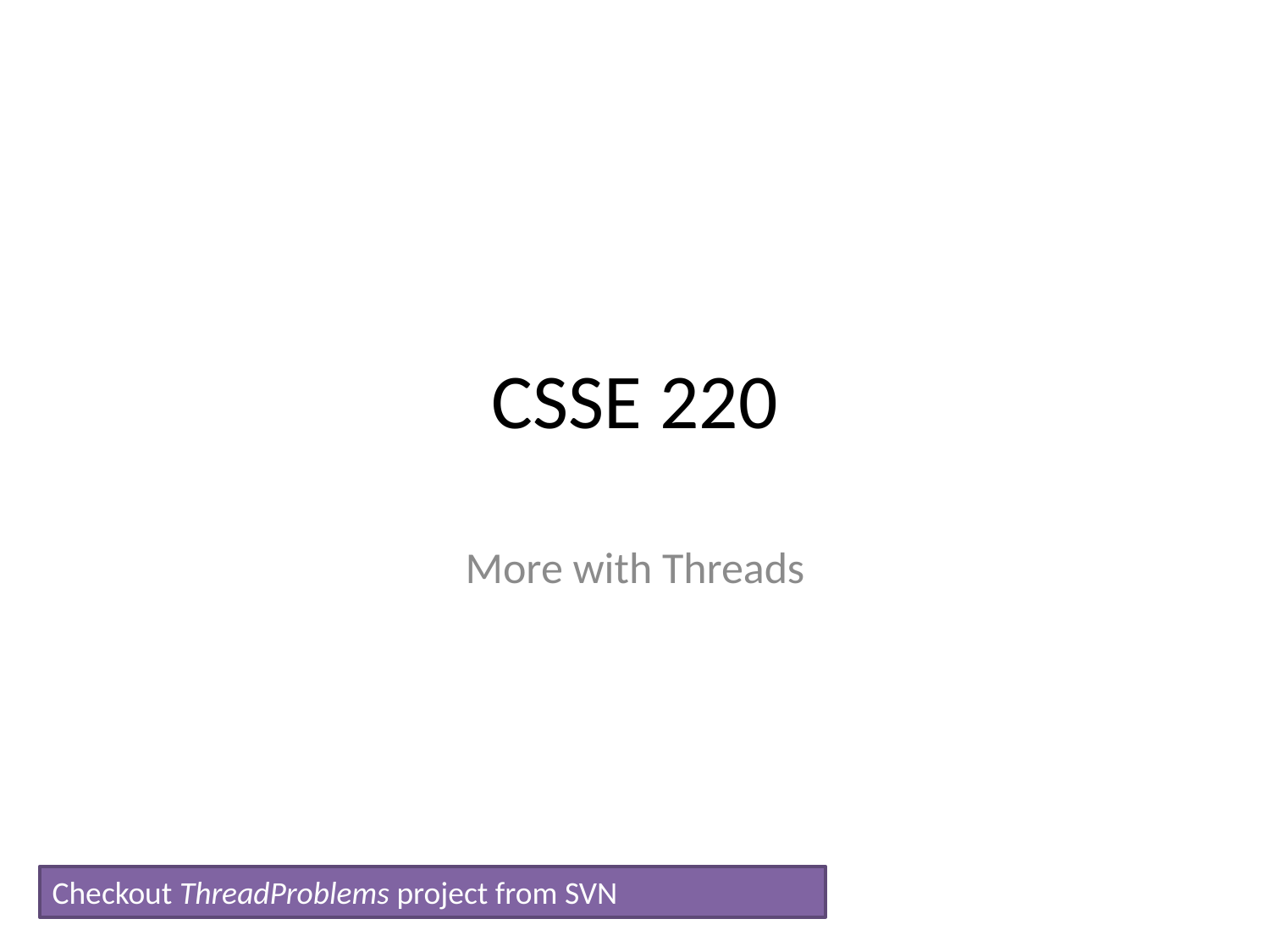

CSSE 220
More with Threads

Checkout ThreadProblems project from SVN